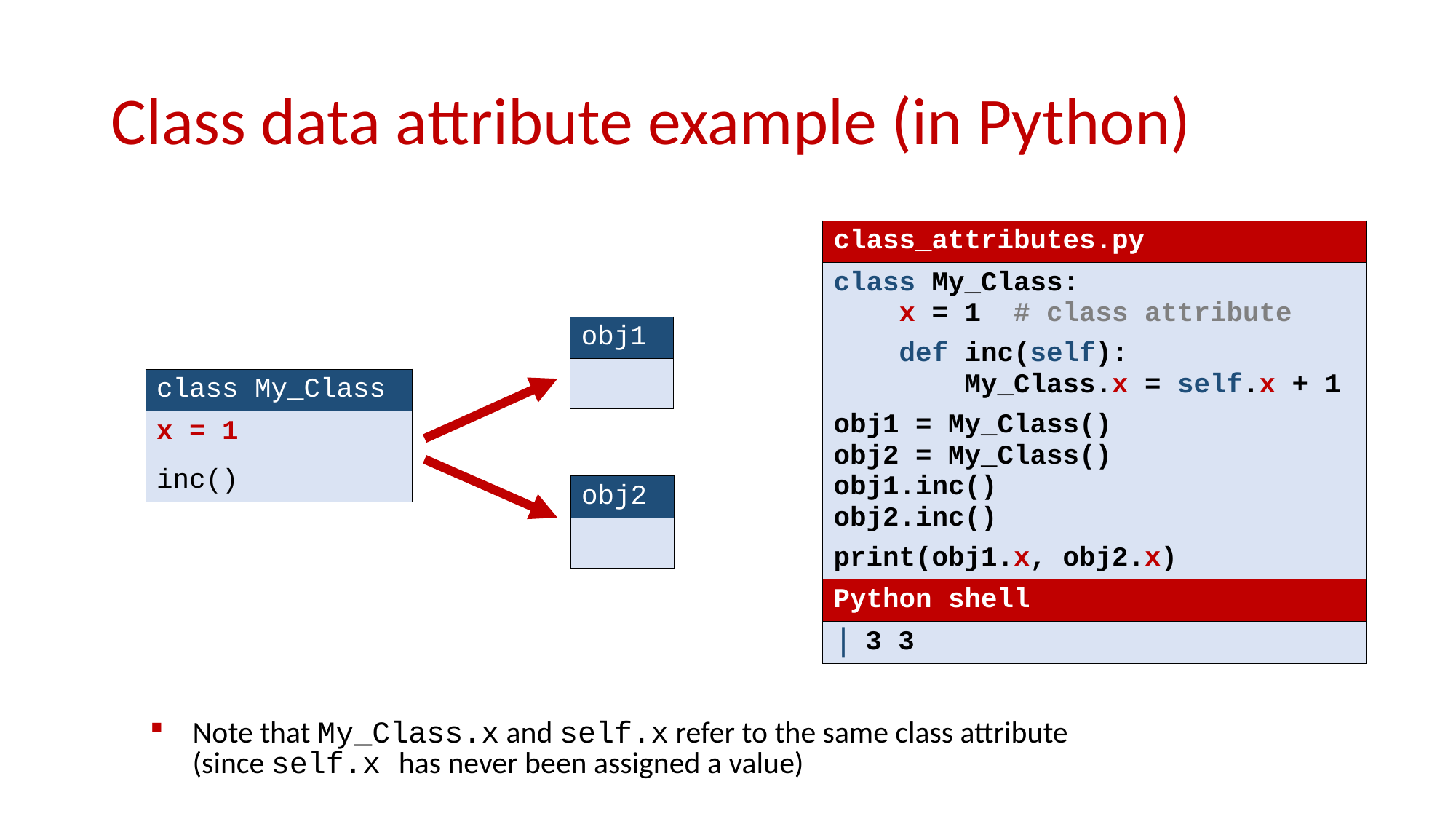

# Class data attribute example (in Python)
| class\_attributes.py |
| --- |
| class My\_Class: x = 1 # class attribute def inc(self): My\_Class.x = self.x + 1 obj1 = My\_Class() obj2 = My\_Class() obj1.inc() obj2.inc() print(obj1.x, obj2.x) |
| Python shell |
| 3 3 |
| obj1 |
| --- |
|  |
| class My\_Class |
| --- |
| x = 1 inc() |
| obj2 |
| --- |
|  |
Note that My_Class.x and self.x refer to the same class attribute (since self.x has never been assigned a value)